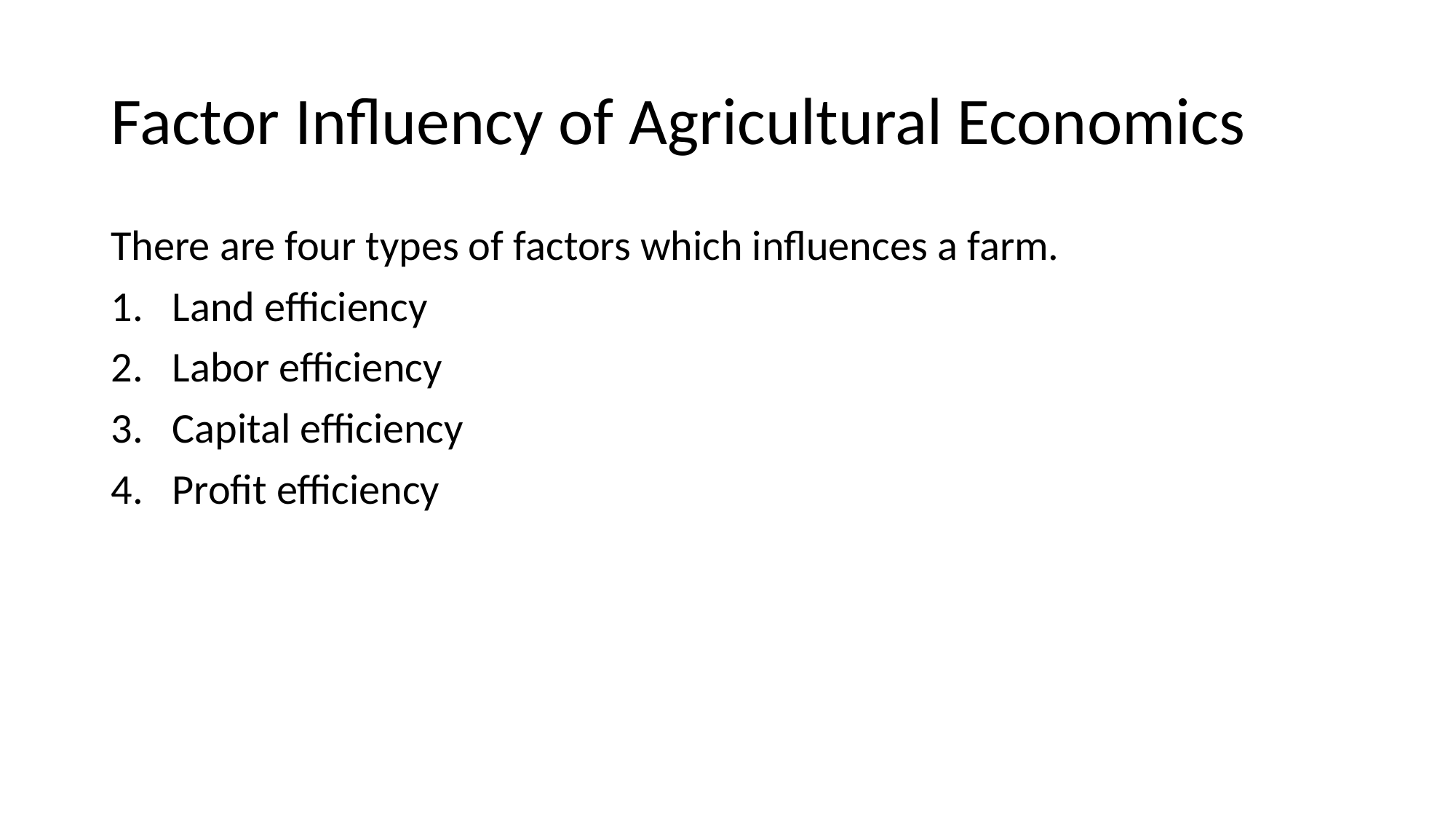

# Factor Influency of Agricultural Economics
There are four types of factors which influences a farm.
Land efficiency
Labor efficiency
Capital efficiency
Profit efficiency